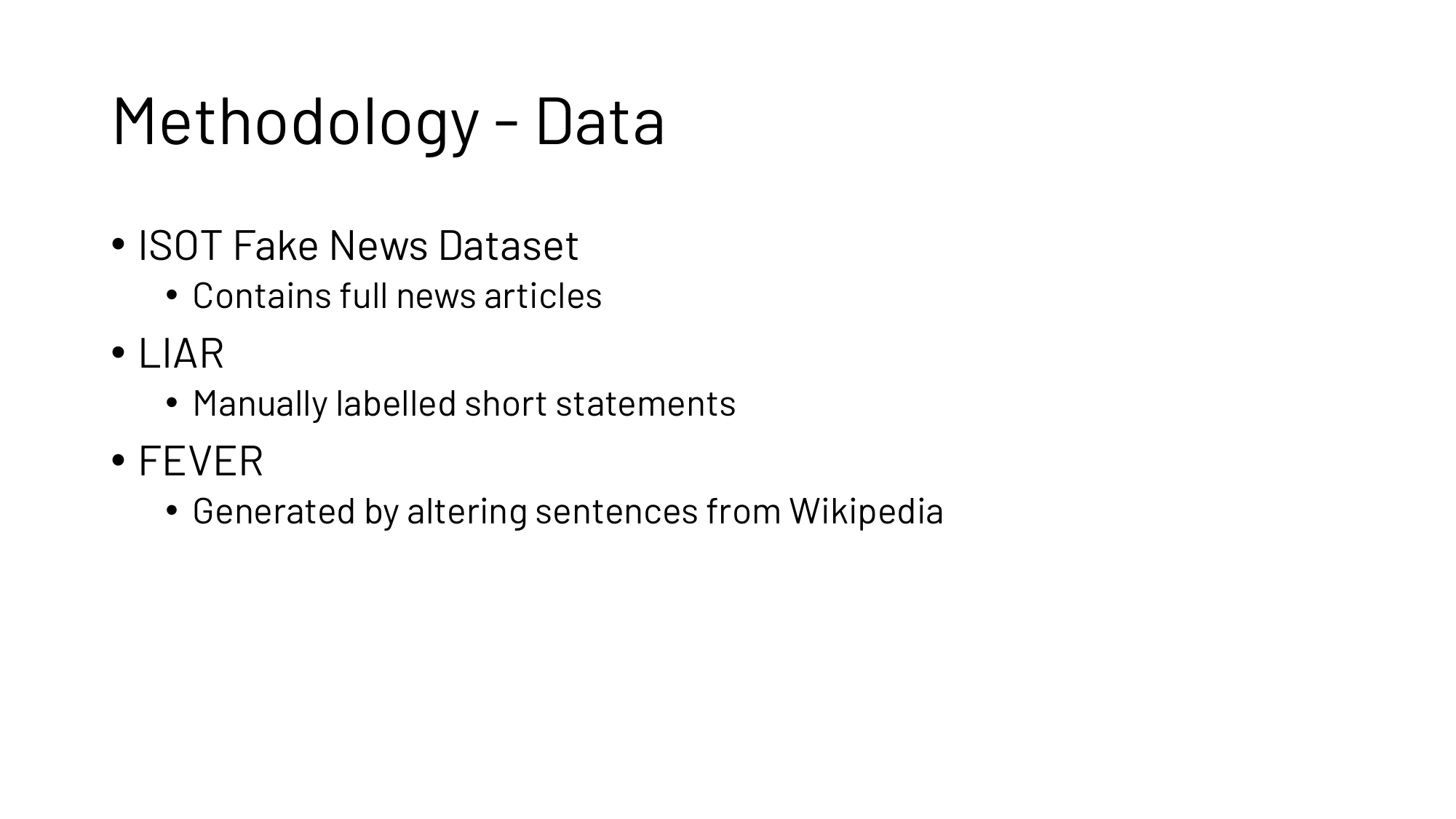

# Methodology - Data
ISOT Fake News Dataset
Contains full news articles
LIAR
Manually labelled short statements
FEVER
Generated by altering sentences from Wikipedia